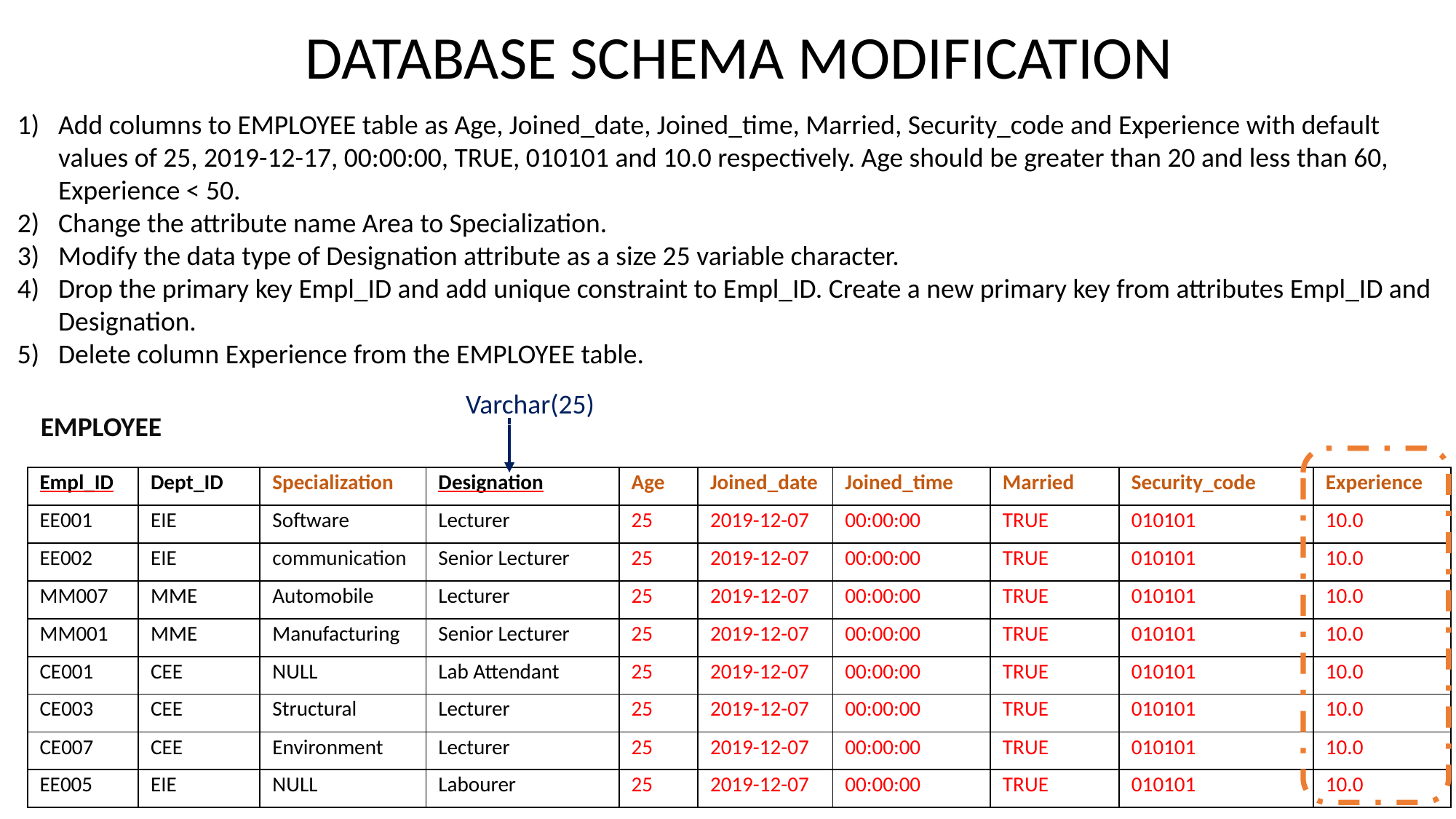

# DATABASE SCHEMA MODIFICATION
Add columns to EMPLOYEE table as Age, Joined_date, Joined_time, Married, Security_code and Experience with default values of 25, 2019-12-17, 00:00:00, TRUE, 010101 and 10.0 respectively. Age should be greater than 20 and less than 60, Experience < 50.
Change the attribute name Area to Specialization.
Modify the data type of Designation attribute as a size 25 variable character.
Drop the primary key Empl_ID and add unique constraint to Empl_ID. Create a new primary key from attributes Empl_ID and Designation.
Delete column Experience from the EMPLOYEE table.

 Varchar(25)
EMPLOYEE

| Empl\_ID | Dept\_ID | Specialization | Designation | Age | Joined\_date | Joined\_time | Married | Security\_code | Experience |
| --- | --- | --- | --- | --- | --- | --- | --- | --- | --- |
| EE001 | EIE | Software | Lecturer | 25 | 2019-12-07 | 00:00:00 | TRUE | 010101 | 10.0 |
| EE002 | EIE | communication | Senior Lecturer | 25 | 2019-12-07 | 00:00:00 | TRUE | 010101 | 10.0 |
| MM007 | MME | Automobile | Lecturer | 25 | 2019-12-07 | 00:00:00 | TRUE | 010101 | 10.0 |
| MM001 | MME | Manufacturing | Senior Lecturer | 25 | 2019-12-07 | 00:00:00 | TRUE | 010101 | 10.0 |
| CE001 | CEE | NULL | Lab Attendant | 25 | 2019-12-07 | 00:00:00 | TRUE | 010101 | 10.0 |
| CE003 | CEE | Structural | Lecturer | 25 | 2019-12-07 | 00:00:00 | TRUE | 010101 | 10.0 |
| CE007 | CEE | Environment | Lecturer | 25 | 2019-12-07 | 00:00:00 | TRUE | 010101 | 10.0 |
| EE005 | EIE | NULL | Labourer | 25 | 2019-12-07 | 00:00:00 | TRUE | 010101 | 10.0 |